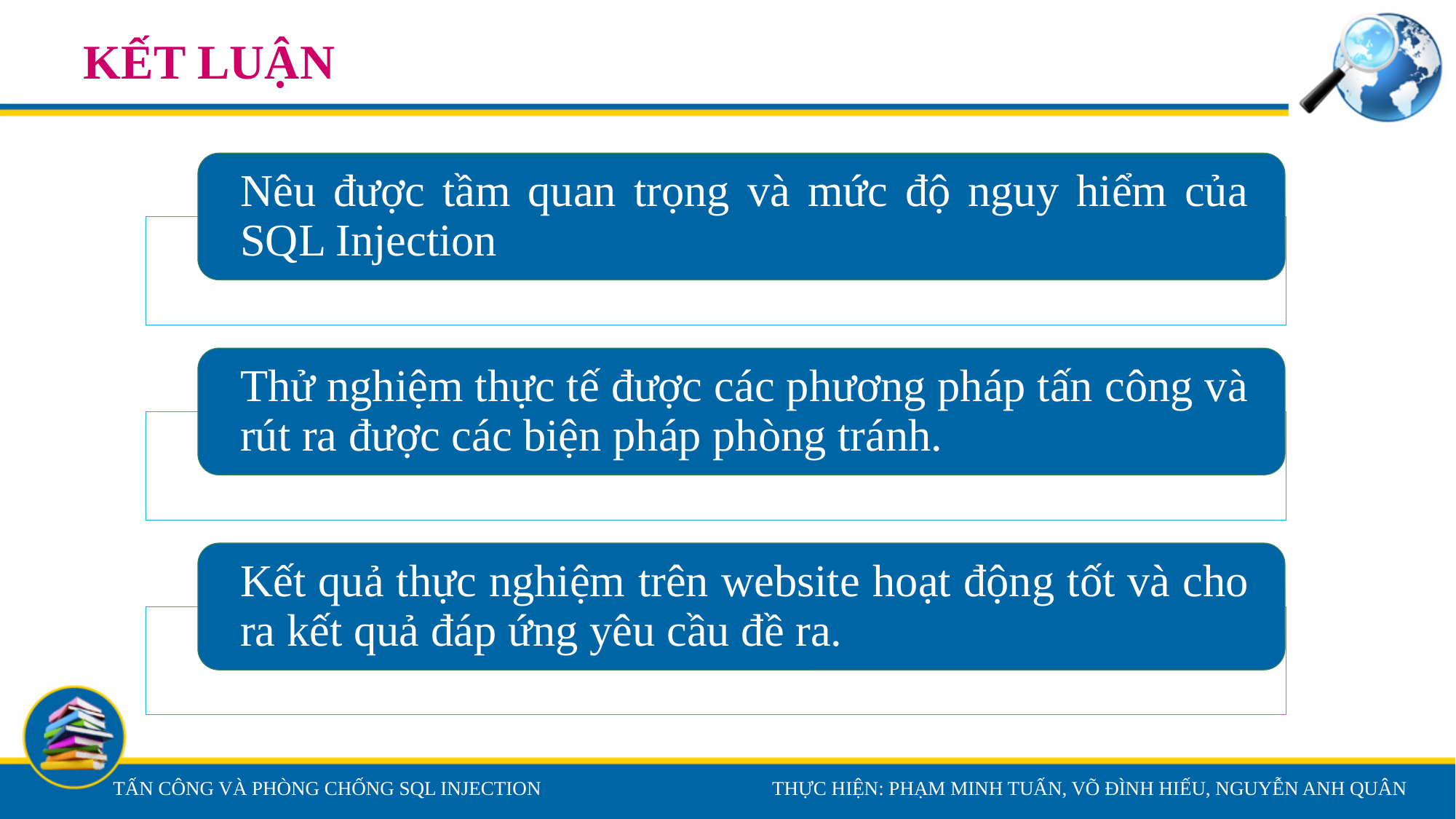

# KẾT LUẬN
Nêu được tầm quan trọng và mức độ nguy hiểm của SQL Injection
Thử nghiệm thực tế được các phương pháp tấn công và rút ra được các biện pháp phòng tránh.
Kết quả thực nghiệm trên website hoạt động tốt và cho ra kết quả đáp ứng yêu cầu đề ra.